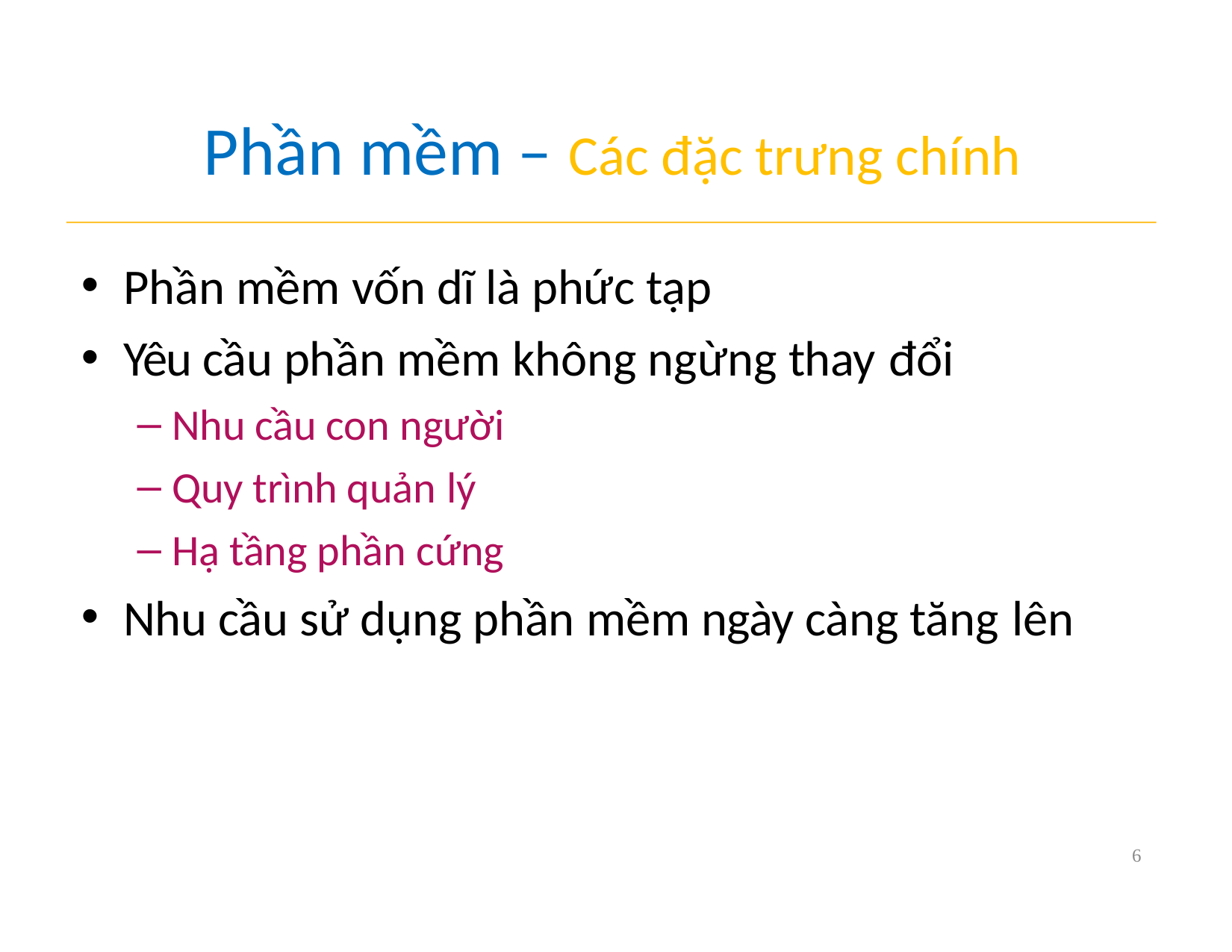

# Phần mềm – Các đặc trưng chính
Phần mềm vốn dĩ là phức tạp
Yêu cầu phần mềm không ngừng thay đổi
Nhu cầu con người
Quy trình quản lý
Hạ tầng phần cứng
Nhu cầu sử dụng phần mềm ngày càng tăng lên
6